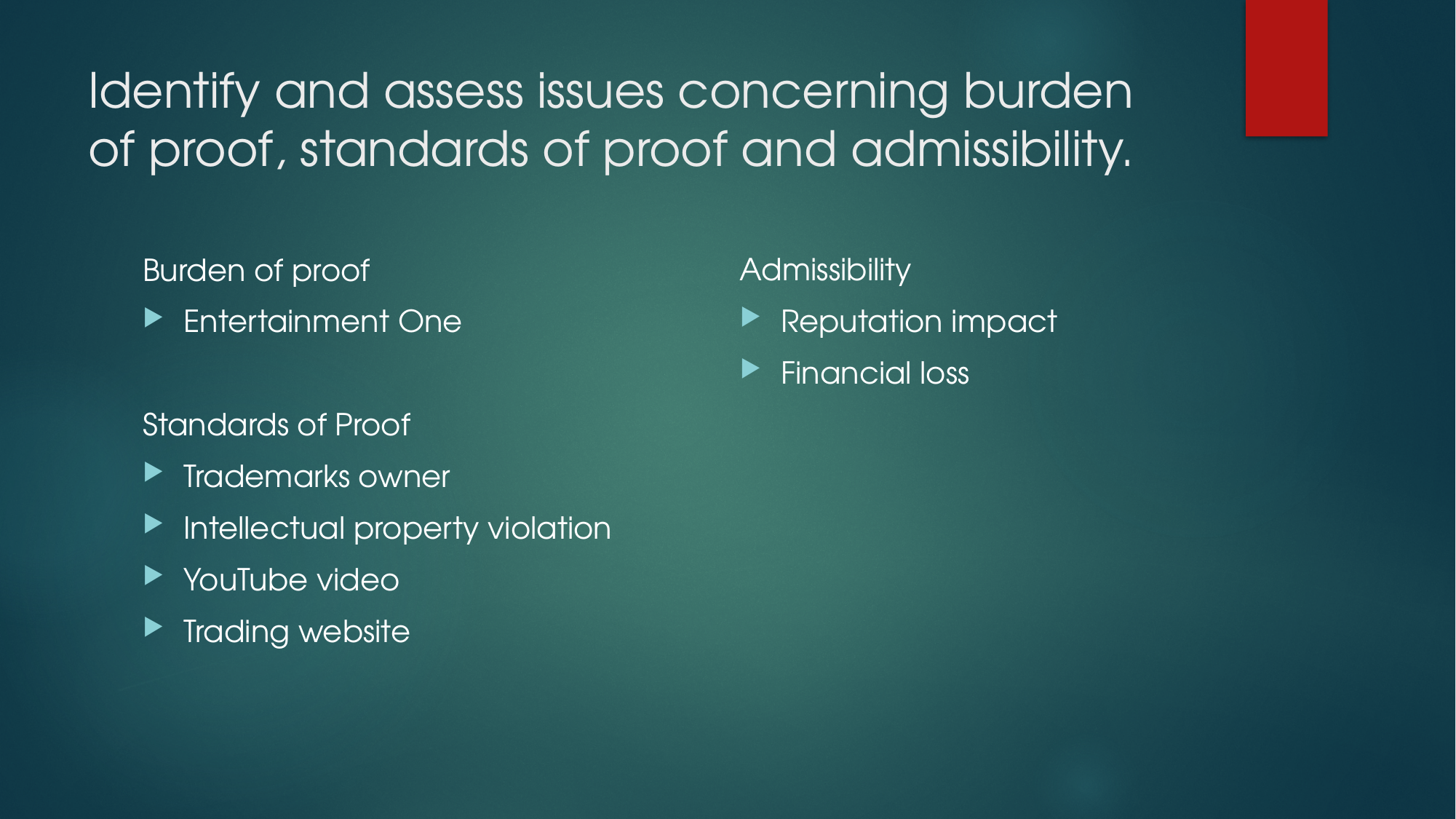

# Identify and assess issues concerning burden of proof, standards of proof and admissibility.
Burden of proof
Entertainment One

Standards of Proof
Trademarks owner
Intellectual property violation
YouTube video
Trading website
Admissibility
Reputation impact
Financial loss